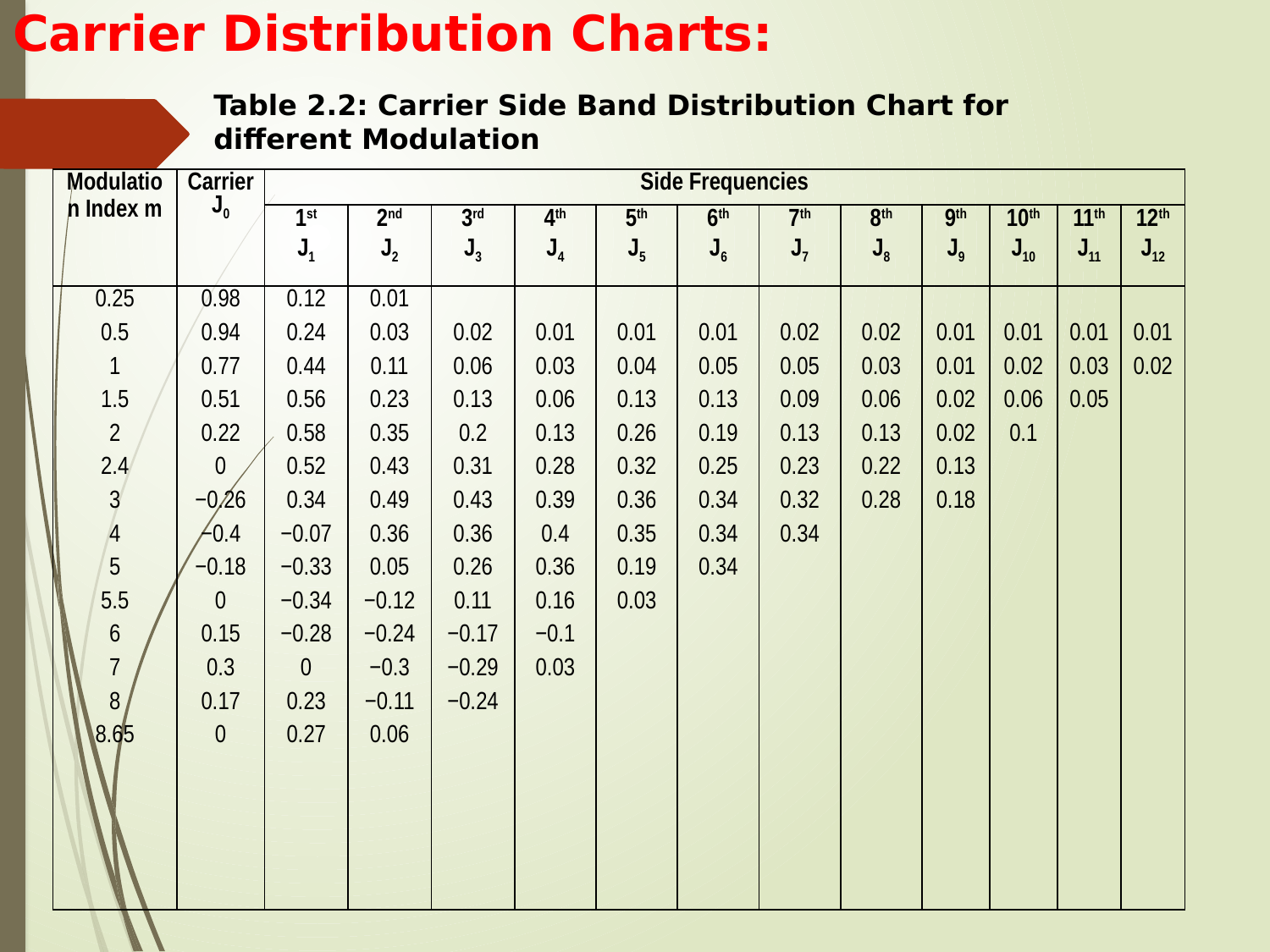

Carrier Distribution Charts:
Table 2.2: Carrier Side Band Distribution Chart for different Modulation
| Modulation Index m | Carrier J0 | Side Frequencies |  |  |  |  |  |  |  |  |  |  |  |
| --- | --- | --- | --- | --- | --- | --- | --- | --- | --- | --- | --- | --- | --- |
|  |  | 1st J1 | 2nd J2 | 3rd J3 | 4th J4 | 5th J5 | 6th J6 | 7th J7 | 8th J8 | 9th J9 | 10th J10 | 11th J11 | 12th J12 |
| 0.25 0.5 1 1.5 2 2.4 3 4 5 5.5 6 7 8 8.65 | 0.98 0.94 0.77 0.51 0.22 0 −0.26 −0.4 −0.18 0 0.15 0.3 0.17 0 | 0.12 0.24 0.44 0.56 0.58 0.52 0.34 −0.07 −0.33 −0.34 −0.28 0 0.23 0.27 | 0.01 0.03 0.11 0.23 0.35 0.43 0.49 0.36 0.05 −0.12 −0.24 −0.3 −0.11 0.06 | 0.02 0.06 0.13 0.2 0.31 0.43 0.36 0.26 0.11 −0.17 −0.29 −0.24 | 0.01 0.03 0.06 0.13 0.28 0.39 0.4 0.36 0.16 −0.1 0.03 | 0.01 0.04 0.13 0.26 0.32 0.36 0.35 0.19 0.03 | 0.01 0.05 0.13 0.19 0.25 0.34 0.34 0.34 | 0.02 0.05 0.09 0.13 0.23 0.32 0.34 | 0.02 0.03 0.06 0.13 0.22 0.28 | 0.01 0.01 0.02 0.02 0.13 0.18 | 0.01 0.02 0.06 0.1 | 0.01 0.03 0.05 | 0.01 0.02 |